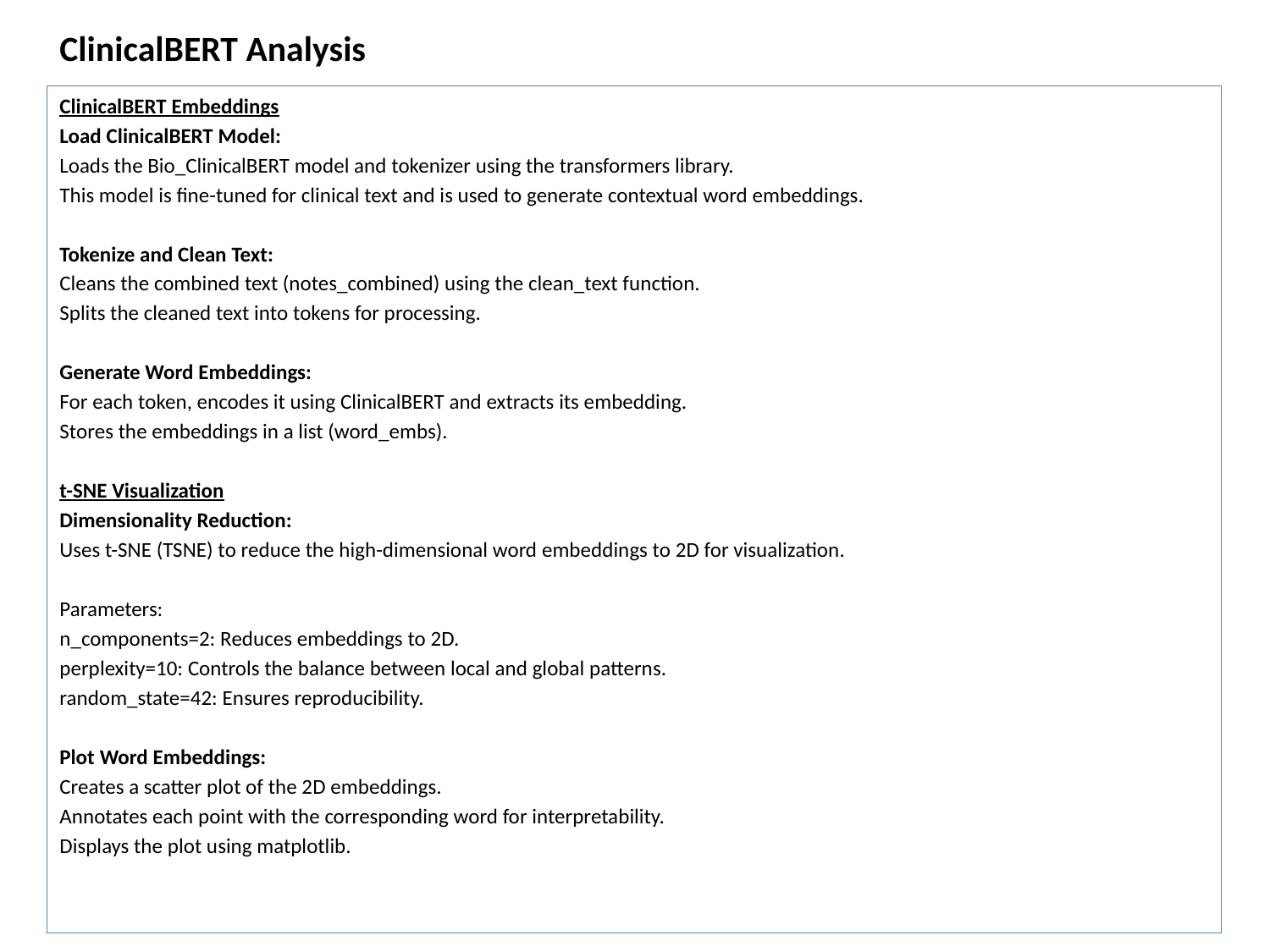

# ClinicalBERT Analysis
ClinicalBERT Embeddings
Load ClinicalBERT Model:
Loads the Bio_ClinicalBERT model and tokenizer using the transformers library.
This model is fine-tuned for clinical text and is used to generate contextual word embeddings.

Tokenize and Clean Text:
Cleans the combined text (notes_combined) using the clean_text function.
Splits the cleaned text into tokens for processing.

Generate Word Embeddings:
For each token, encodes it using ClinicalBERT and extracts its embedding.
Stores the embeddings in a list (word_embs).

t-SNE Visualization
Dimensionality Reduction:
Uses t-SNE (TSNE) to reduce the high-dimensional word embeddings to 2D for visualization.

Parameters:
n_components=2: Reduces embeddings to 2D.
perplexity=10: Controls the balance between local and global patterns.
random_state=42: Ensures reproducibility.

Plot Word Embeddings:
Creates a scatter plot of the 2D embeddings.
Annotates each point with the corresponding word for interpretability.
Displays the plot using matplotlib.